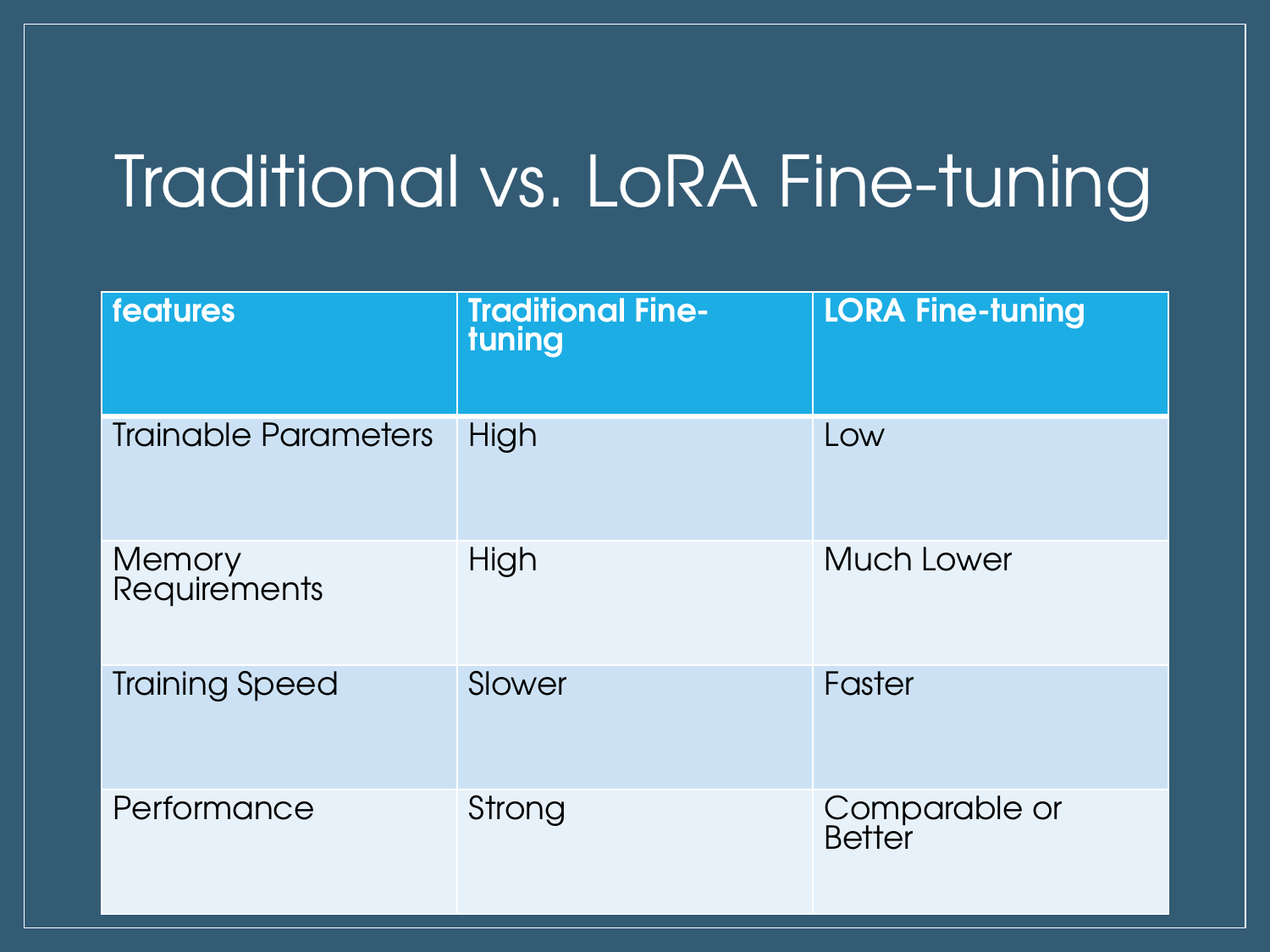

# Traditional vs. LoRA Fine-tuning
| features | Traditional Fine-tuning | LORA Fine-tuning |
| --- | --- | --- |
| Trainable Parameters | High | Low |
| Memory Requirements | High | Much Lower |
| Training Speed | Slower | Faster |
| Performance | Strong | Comparable or Better |